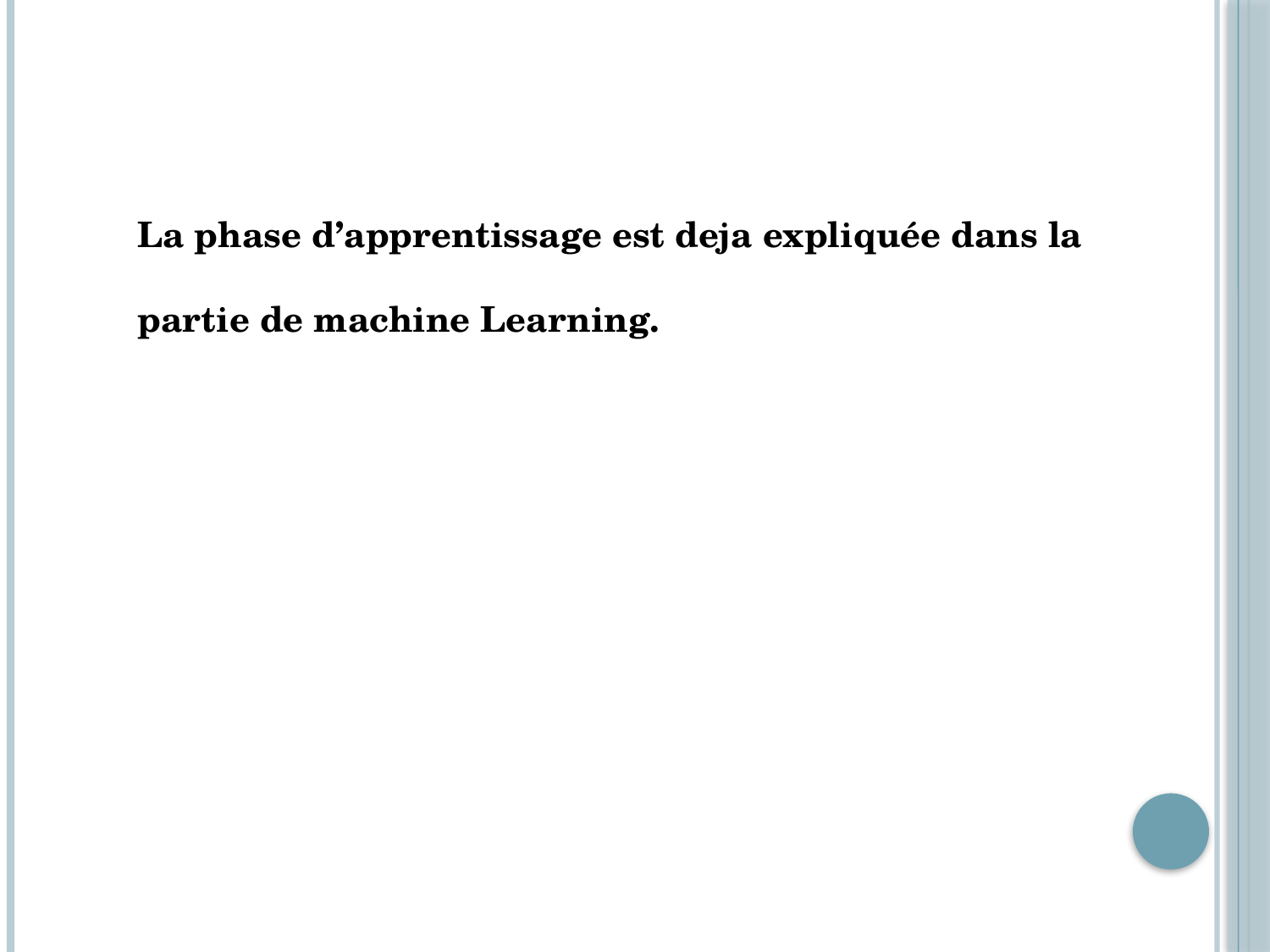

La phase d’apprentissage est deja expliquée dans la

partie de machine Learning.